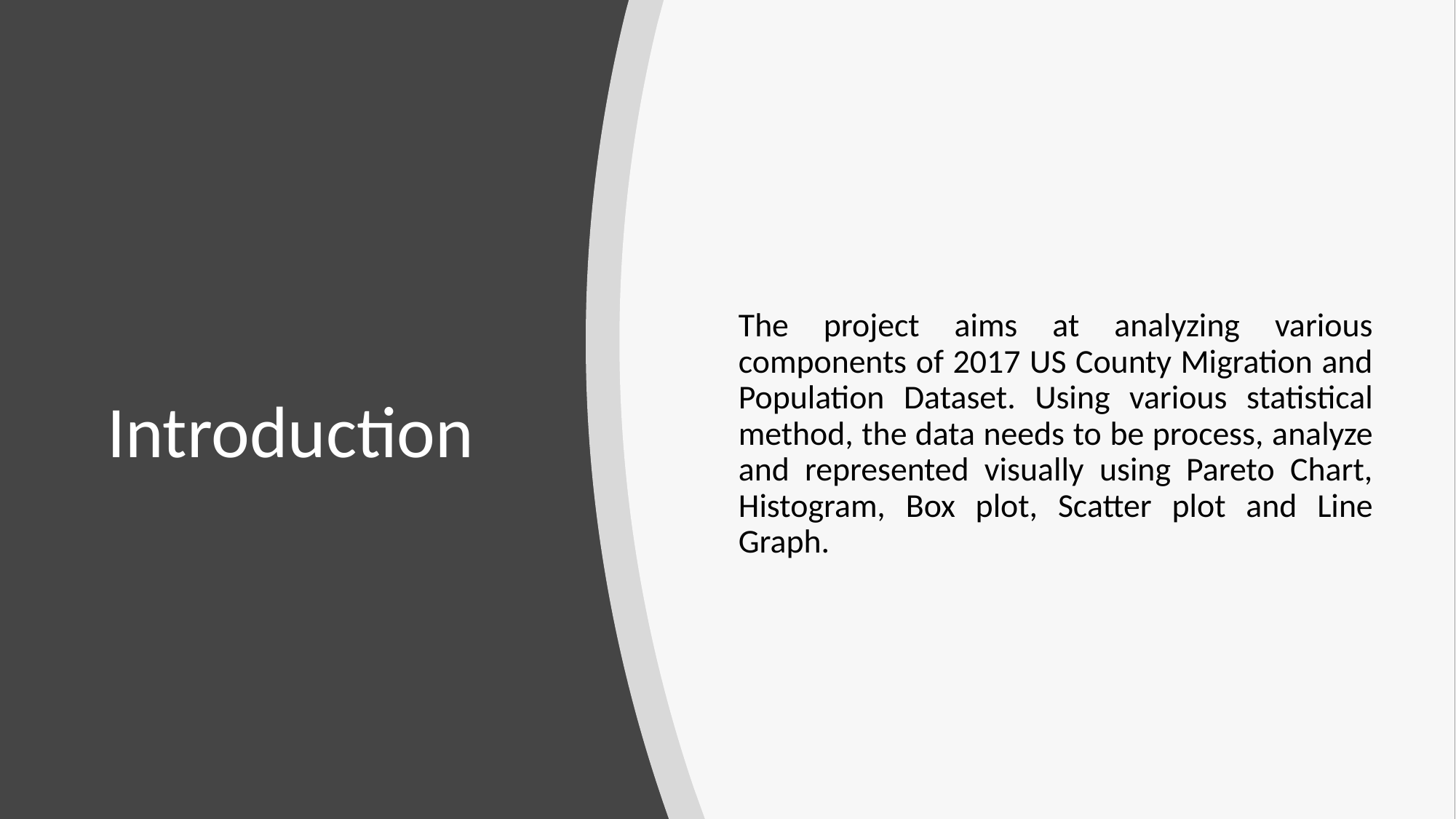

The project aims at analyzing various components of 2017 US County Migration and Population Dataset. Using various statistical method, the data needs to be process, analyze and represented visually using Pareto Chart, Histogram, Box plot, Scatter plot and Line Graph.
# Introduction